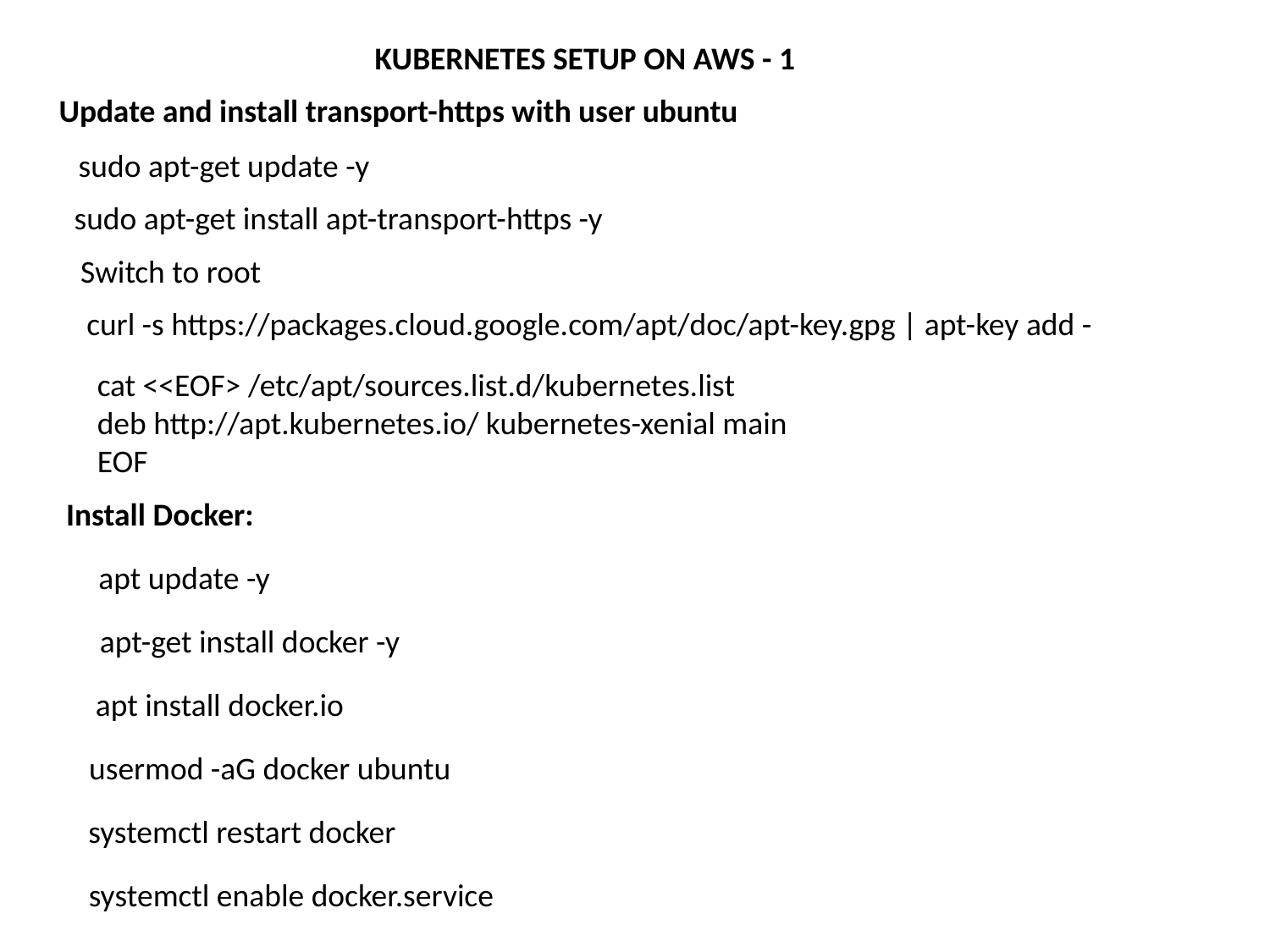

KUBERNETES SETUP ON AWS - 1
Update and install transport-https with user ubuntu
sudo apt-get update -y
sudo apt-get install apt-transport-https -y
Switch to root
curl -s https://packages.cloud.google.com/apt/doc/apt-key.gpg | apt-key add -
cat <<EOF> /etc/apt/sources.list.d/kubernetes.list
deb http://apt.kubernetes.io/ kubernetes-xenial main
EOF
Install Docker:
apt update -y
apt-get install docker -y
 apt install docker.io
usermod -aG docker ubuntu
systemctl restart docker
systemctl enable docker.service